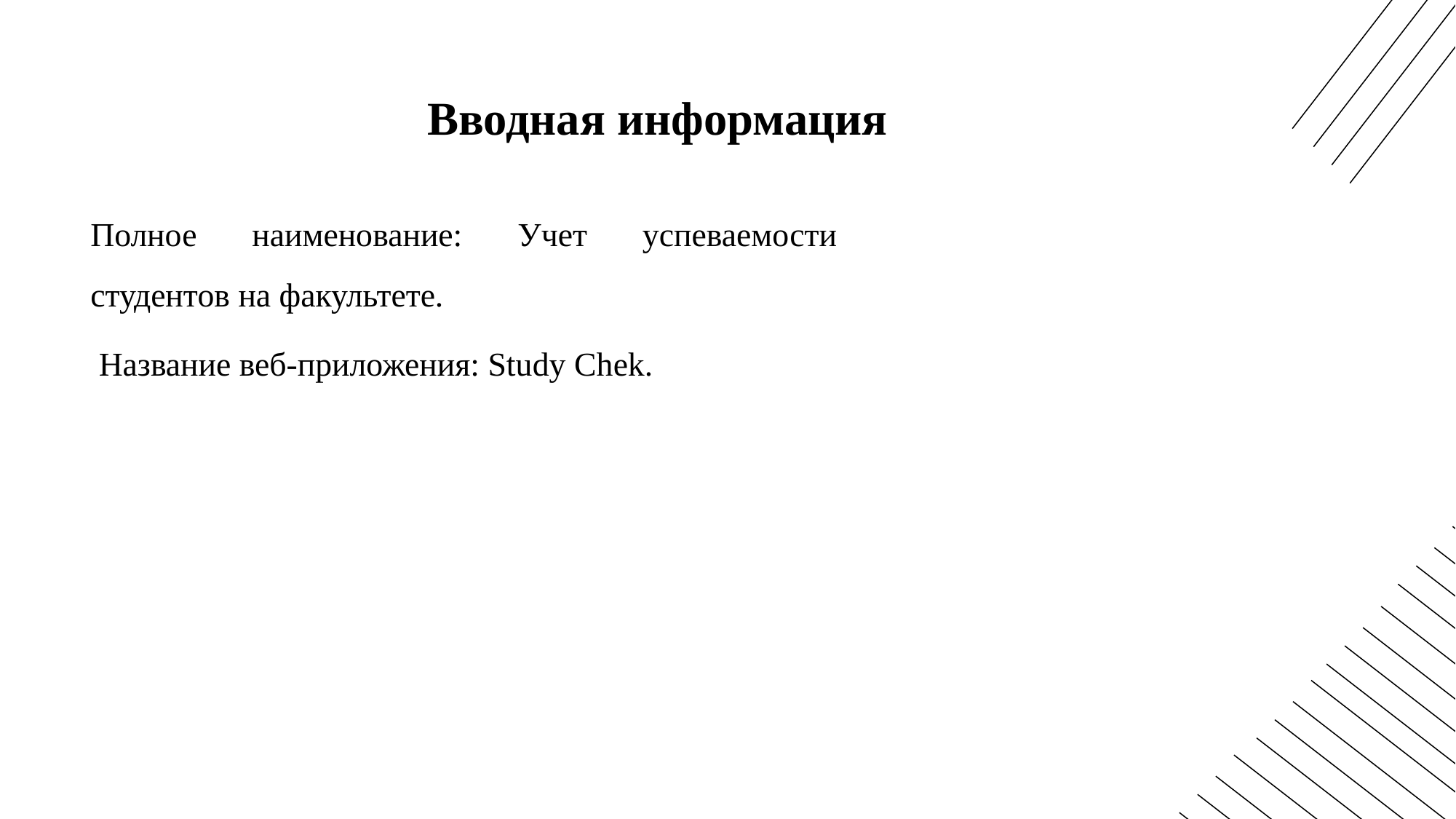

Вводная информация
Полное наименование: Учет успеваемости студентов на факультете.
 Название веб-приложения: Study Chek.
авиабилетов
Название приложение: